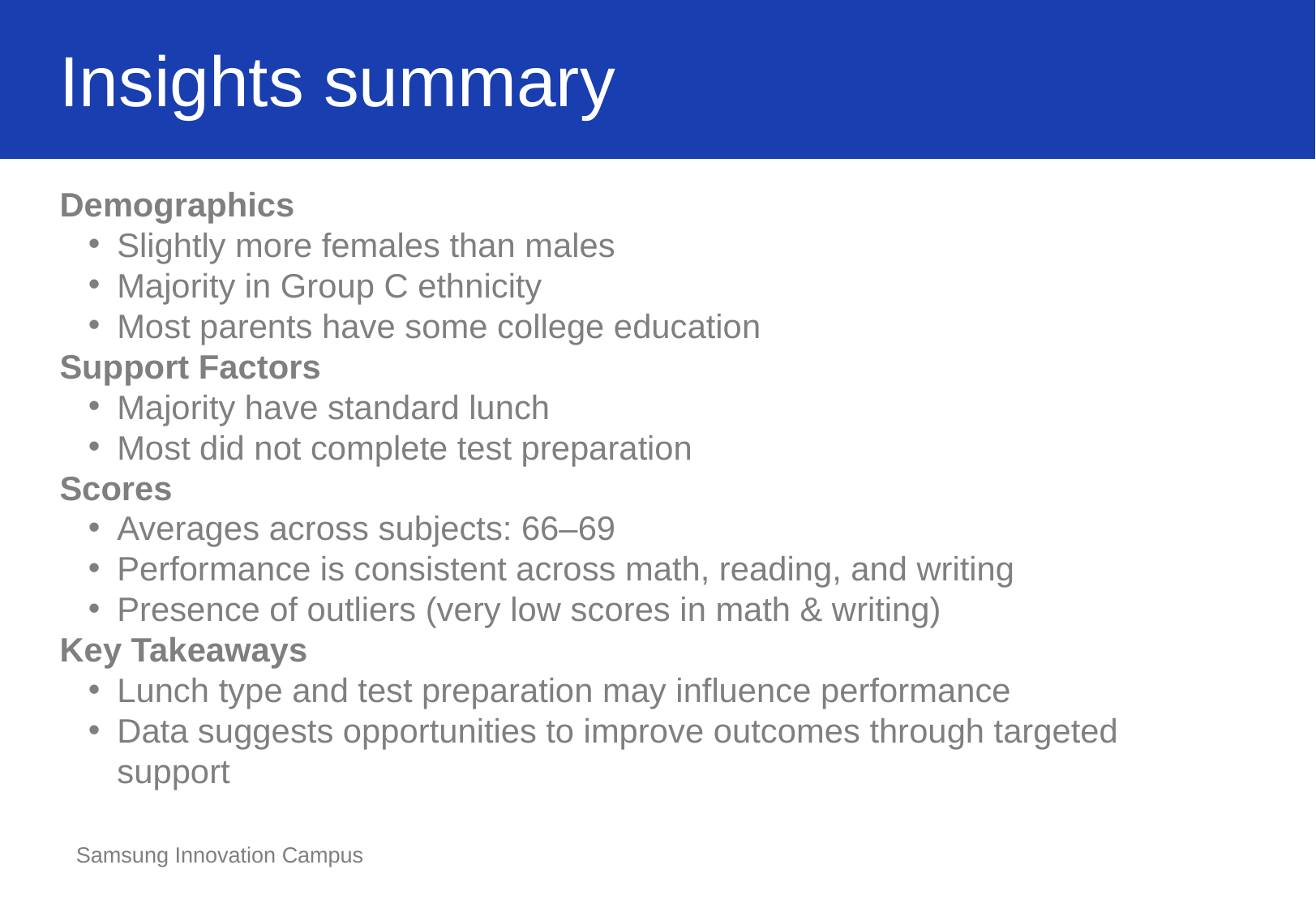

Insights summary
Demographics
Slightly more females than males
Majority in Group C ethnicity
Most parents have some college education
Support Factors
Majority have standard lunch
Most did not complete test preparation
Scores
Averages across subjects: 66–69
Performance is consistent across math, reading, and writing
Presence of outliers (very low scores in math & writing)
Key Takeaways
Lunch type and test preparation may influence performance
Data suggests opportunities to improve outcomes through targeted support

Samsung Innovation Campus